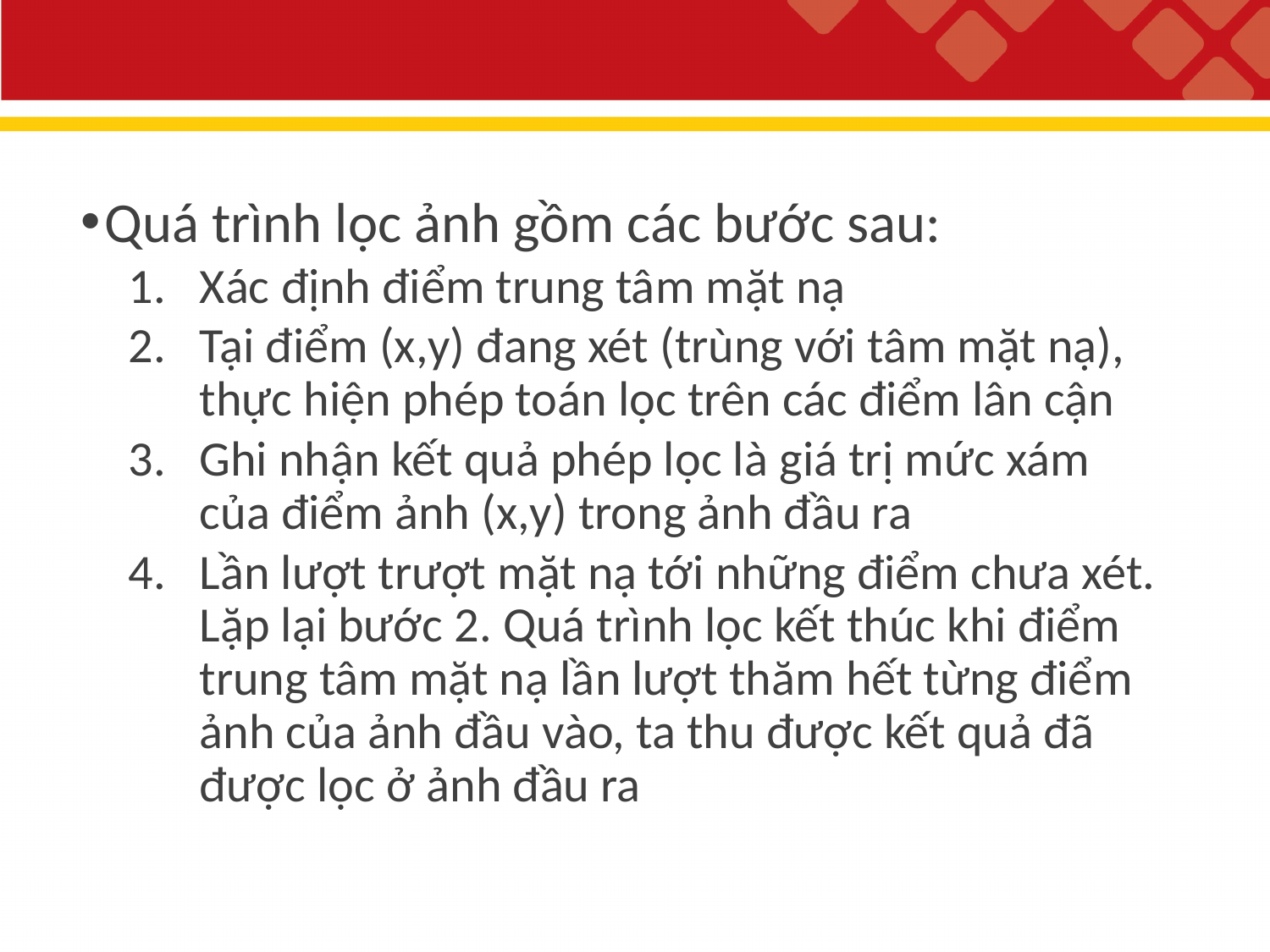

#
Quá trình lọc ảnh gồm các bước sau:
Xác định điểm trung tâm mặt nạ
Tại điểm (x,y) đang xét (trùng với tâm mặt nạ), thực hiện phép toán lọc trên các điểm lân cận
Ghi nhận kết quả phép lọc là giá trị mức xám của điểm ảnh (x,y) trong ảnh đầu ra
Lần lượt trượt mặt nạ tới những điểm chưa xét. Lặp lại bước 2. Quá trình lọc kết thúc khi điểm trung tâm mặt nạ lần lượt thăm hết từng điểm ảnh của ảnh đầu vào, ta thu được kết quả đã được lọc ở ảnh đầu ra